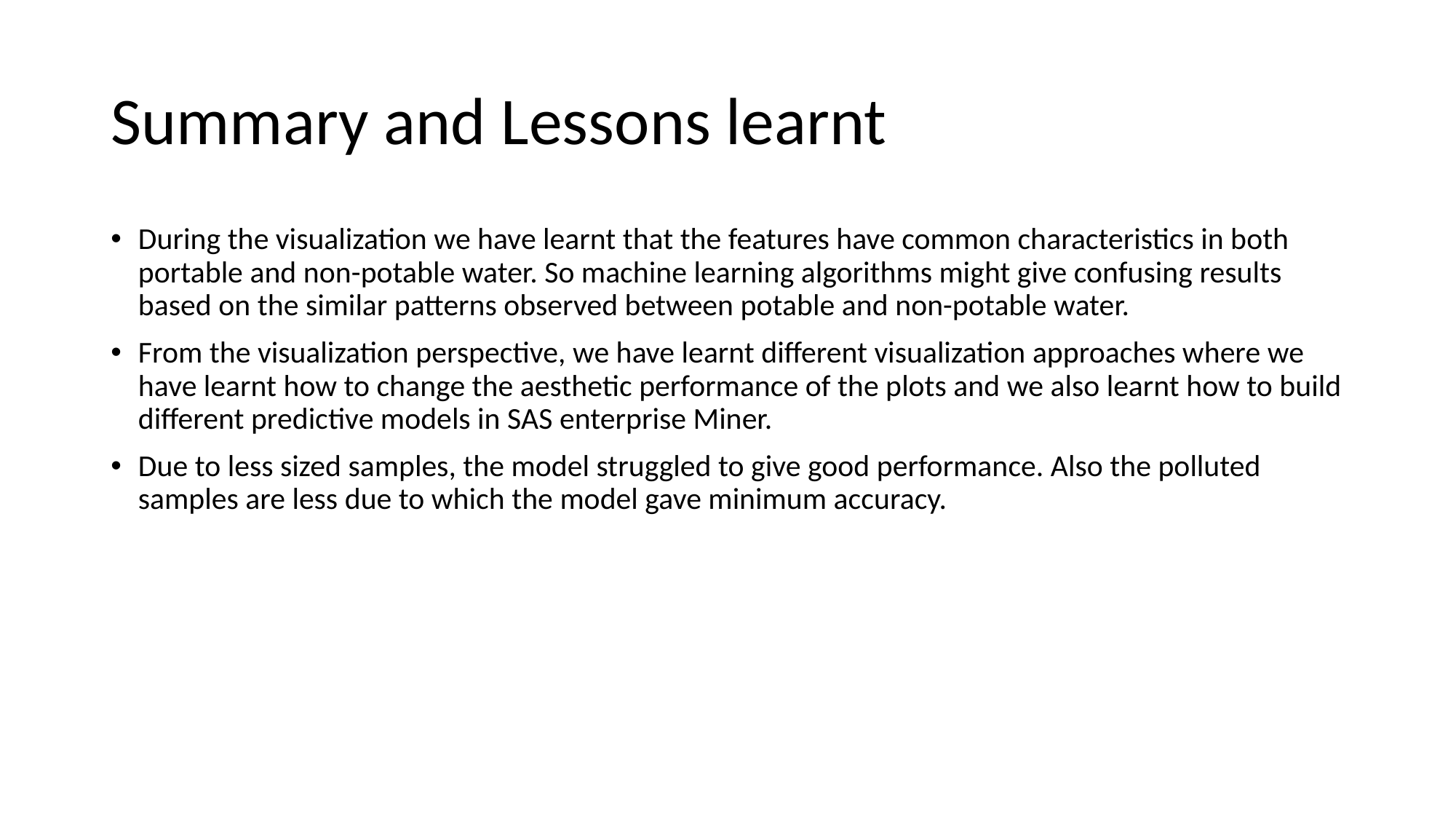

# Summary and Lessons learnt
During the visualization we have learnt that the features have common characteristics in both portable and non-potable water. So machine learning algorithms might give confusing results based on the similar patterns observed between potable and non-potable water.
From the visualization perspective, we have learnt different visualization approaches where we have learnt how to change the aesthetic performance of the plots and we also learnt how to build different predictive models in SAS enterprise Miner.
Due to less sized samples, the model struggled to give good performance. Also the polluted samples are less due to which the model gave minimum accuracy.